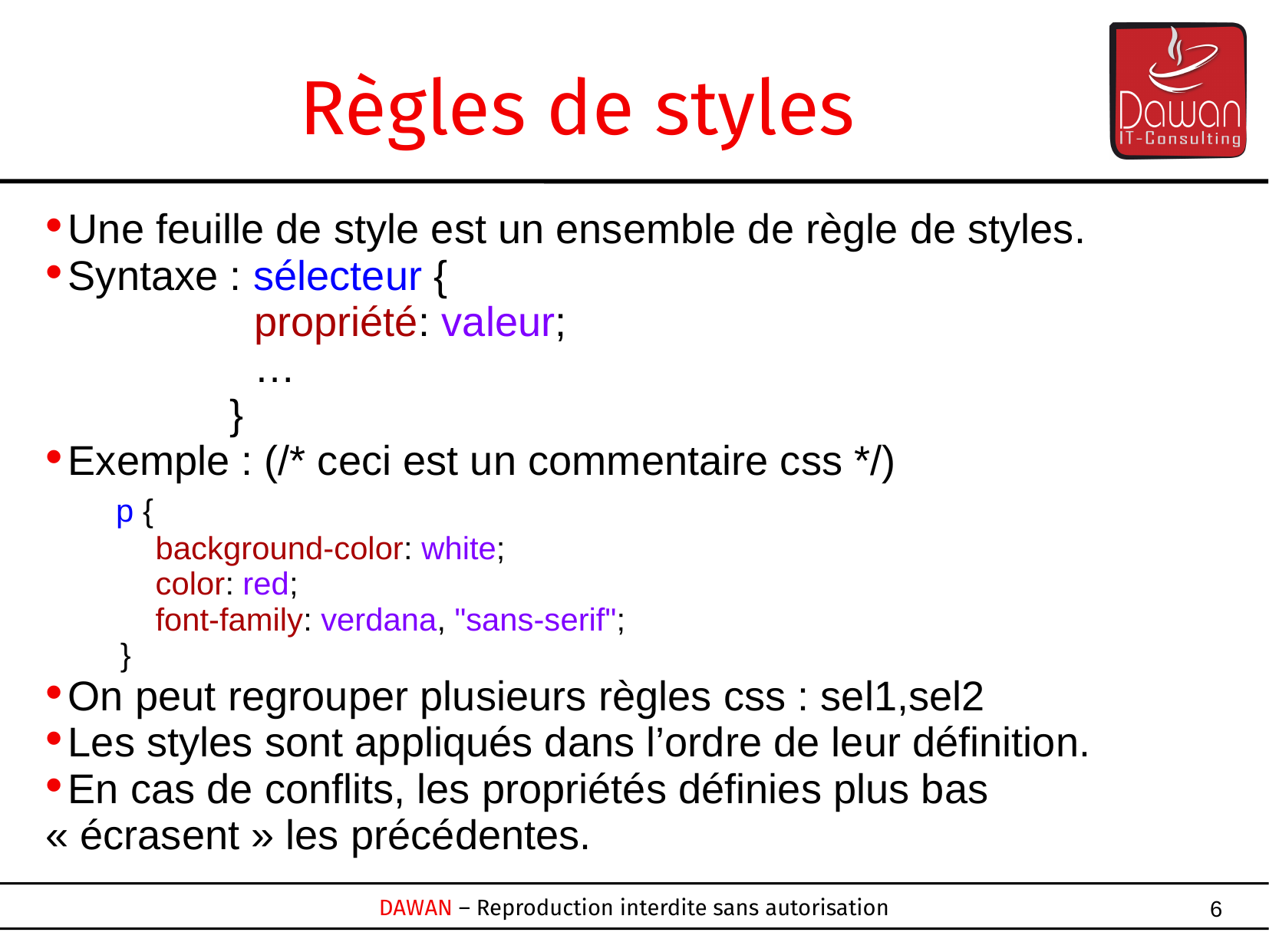

Règles de styles
Une feuille de style est un ensemble de règle de styles.
Syntaxe : sélecteur {
	                 propriété: valeur;
	                 …
                }
Exemple : (/* ceci est un commentaire css */)
     p {
           background-color: white;
           color: red;
           font-family: verdana, "sans-serif";
       }
On peut regrouper plusieurs règles css : sel1,sel2
Les styles sont appliqués dans l’ordre de leur définition.
En cas de conflits, les propriétés définies plus bas « écrasent » les précédentes.
6